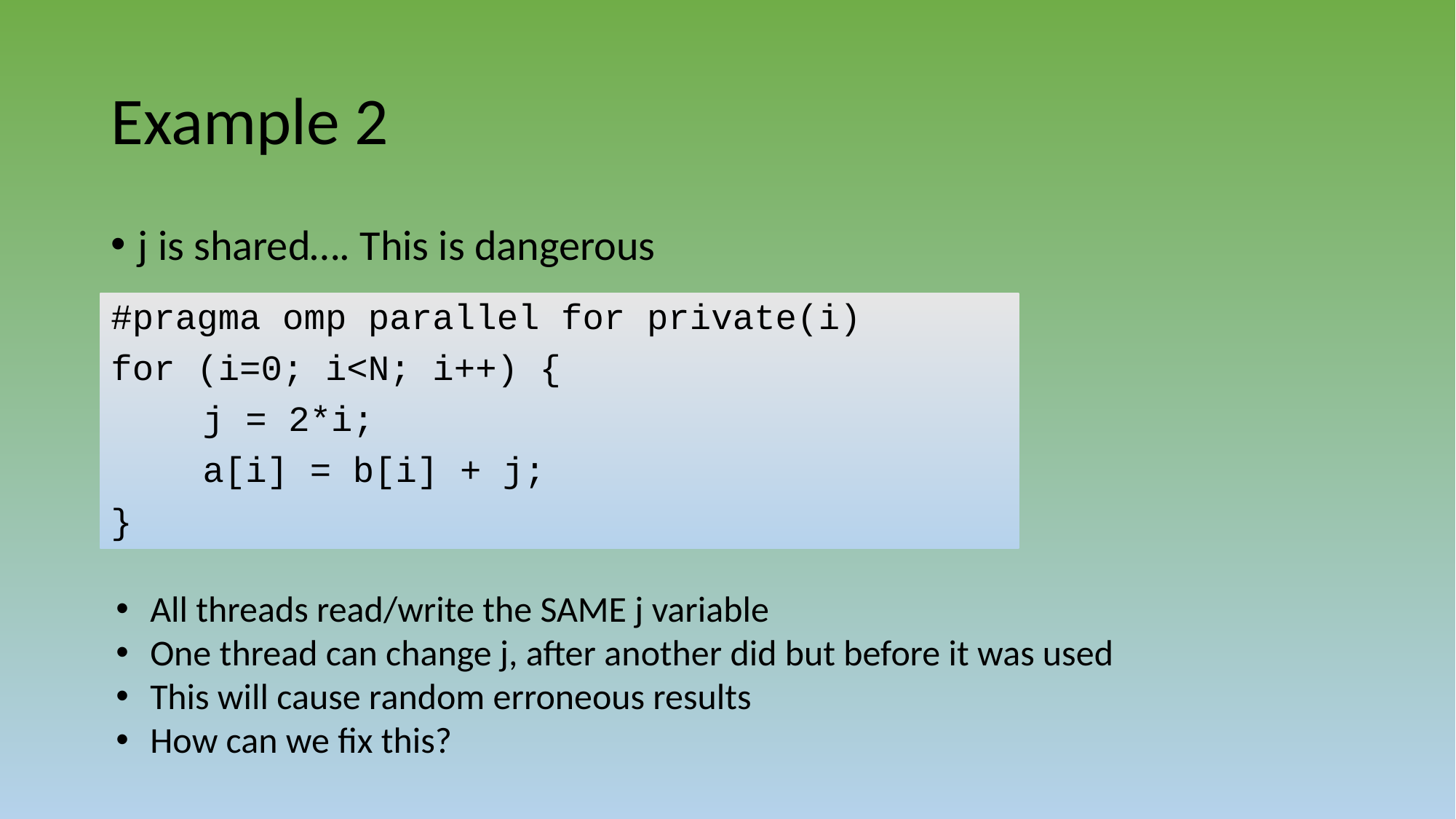

# Example 2
j is shared…. This is dangerous

#pragma omp parallel for private(i)
for (i=0; i<N; i++) {
	j = 2*i;
	a[i] = b[i] + j;
}

All threads read/write the SAME j variable
One thread can change j, after another did but before it was used
This will cause random erroneous results
How can we fix this?